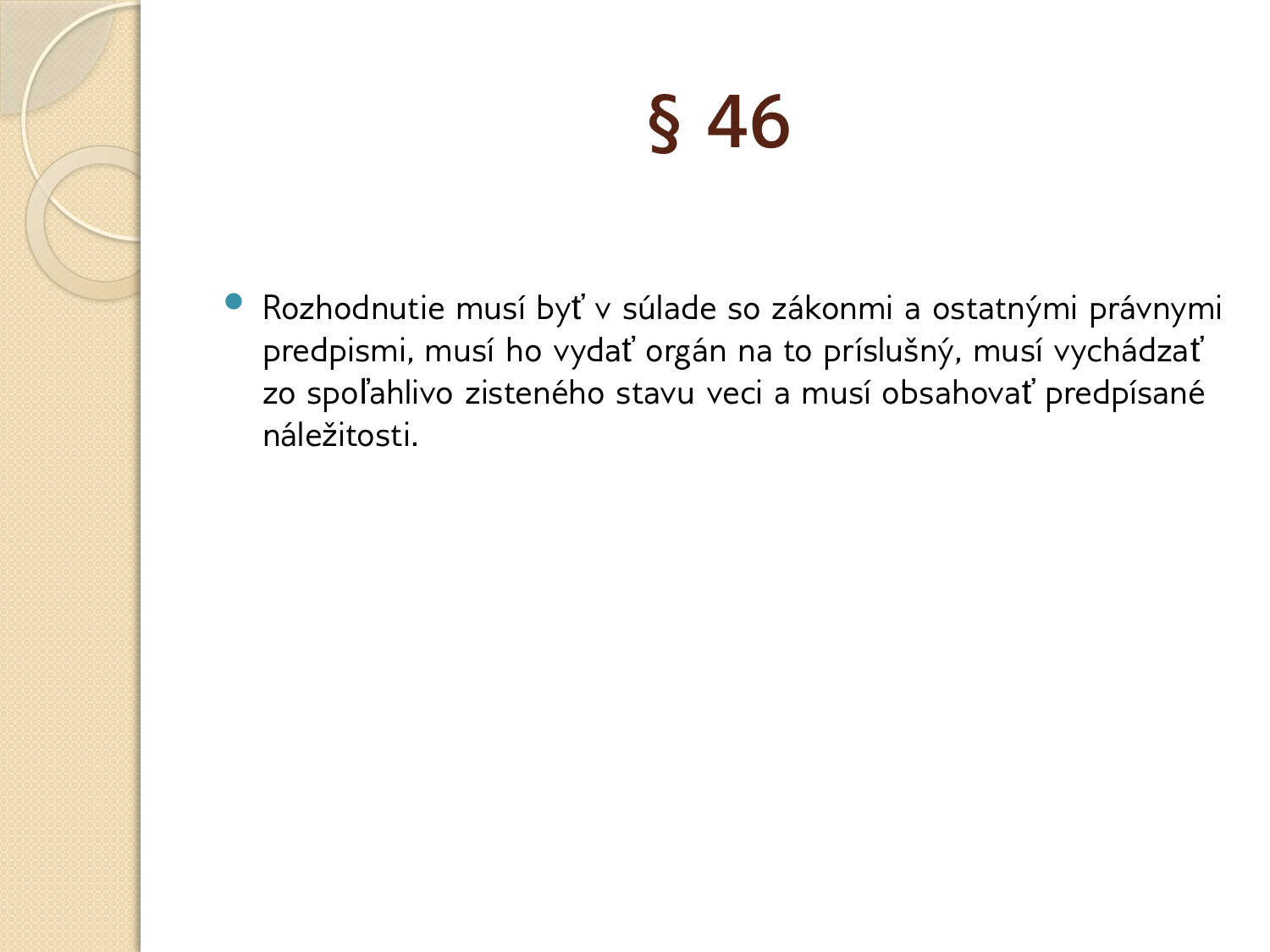

# § 46
Rozhodnutie musí byť v súlade so zákonmi a ostatnými právnymi predpismi, musí ho vydať orgán na to príslušný, musí vychádzať zo spoľahlivo zisteného stavu veci a musí obsahovať predpísané náležitosti.